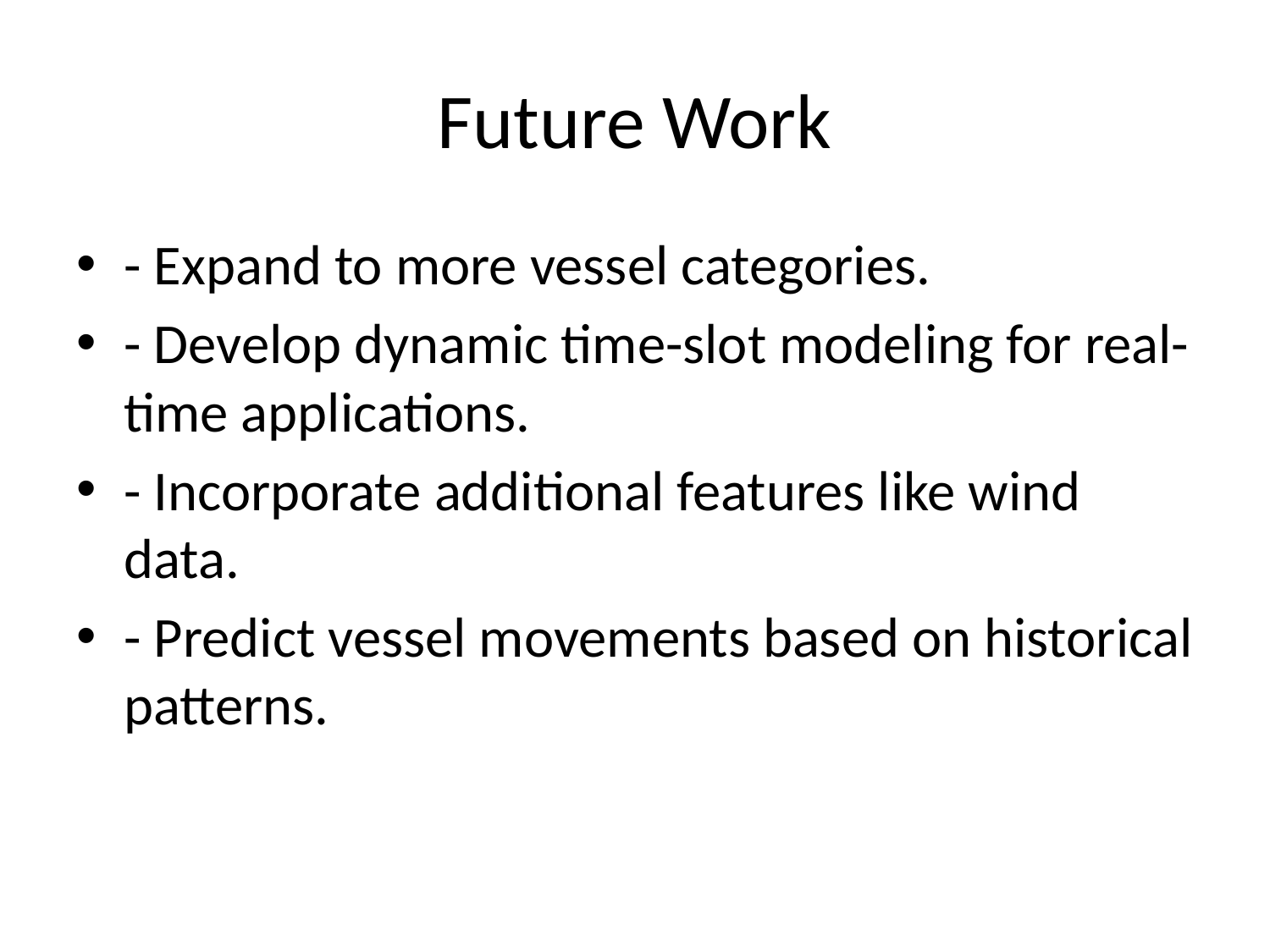

# Future Work
- Expand to more vessel categories.
- Develop dynamic time-slot modeling for real-time applications.
- Incorporate additional features like wind data.
- Predict vessel movements based on historical patterns.